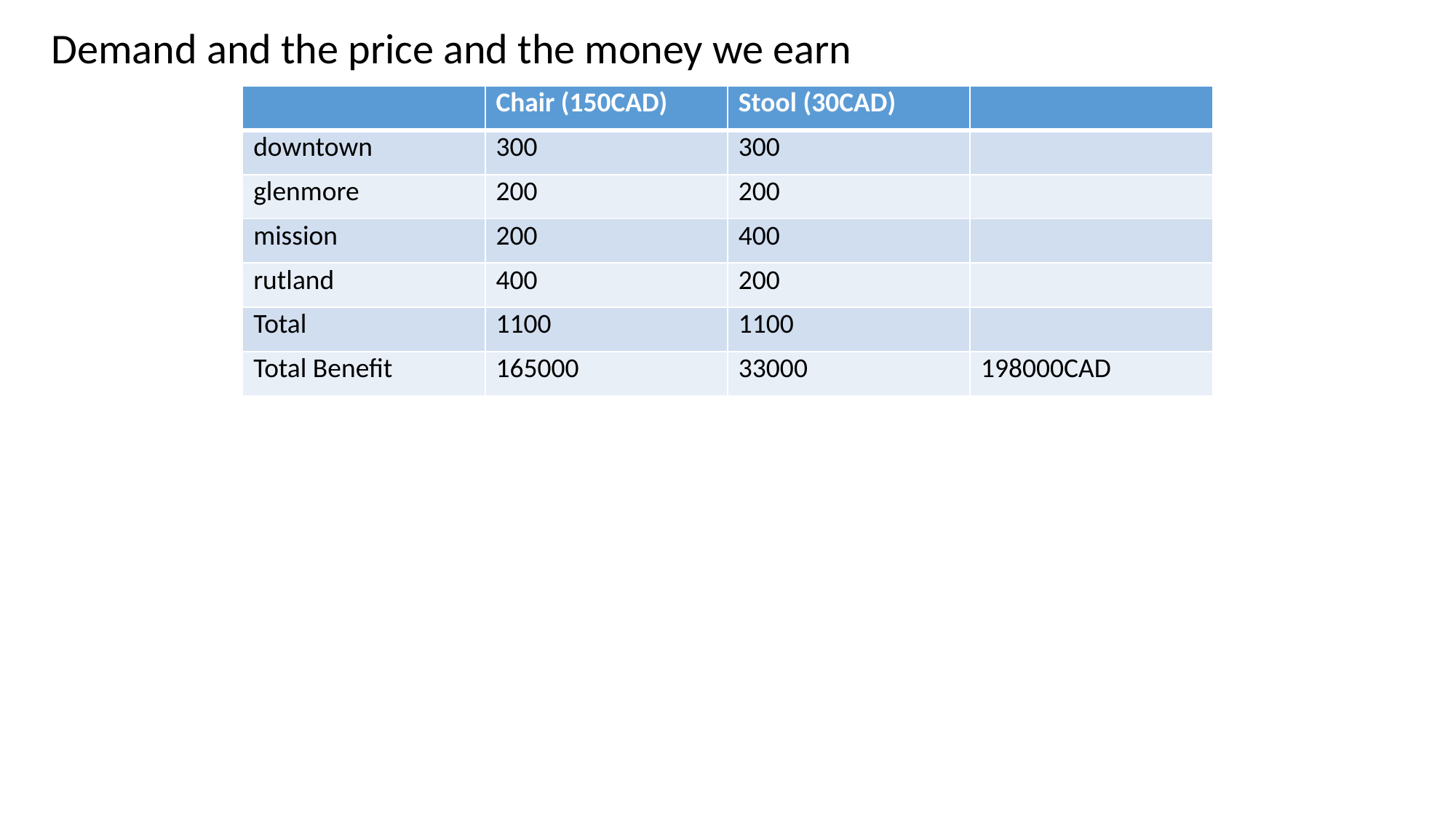

Demand and the price and the money we earn
|  | Chair (150CAD) | Stool (30CAD) |  |
| --- | --- | --- | --- |
| downtown | 300 | 300 |  |
| glenmore | 200 | 200 |  |
| mission | 200 | 400 |  |
| rutland | 400 | 200 |  |
| Total | 1100 | 1100 |  |
| Total Benefit | 165000 | 33000 | 198000CAD |